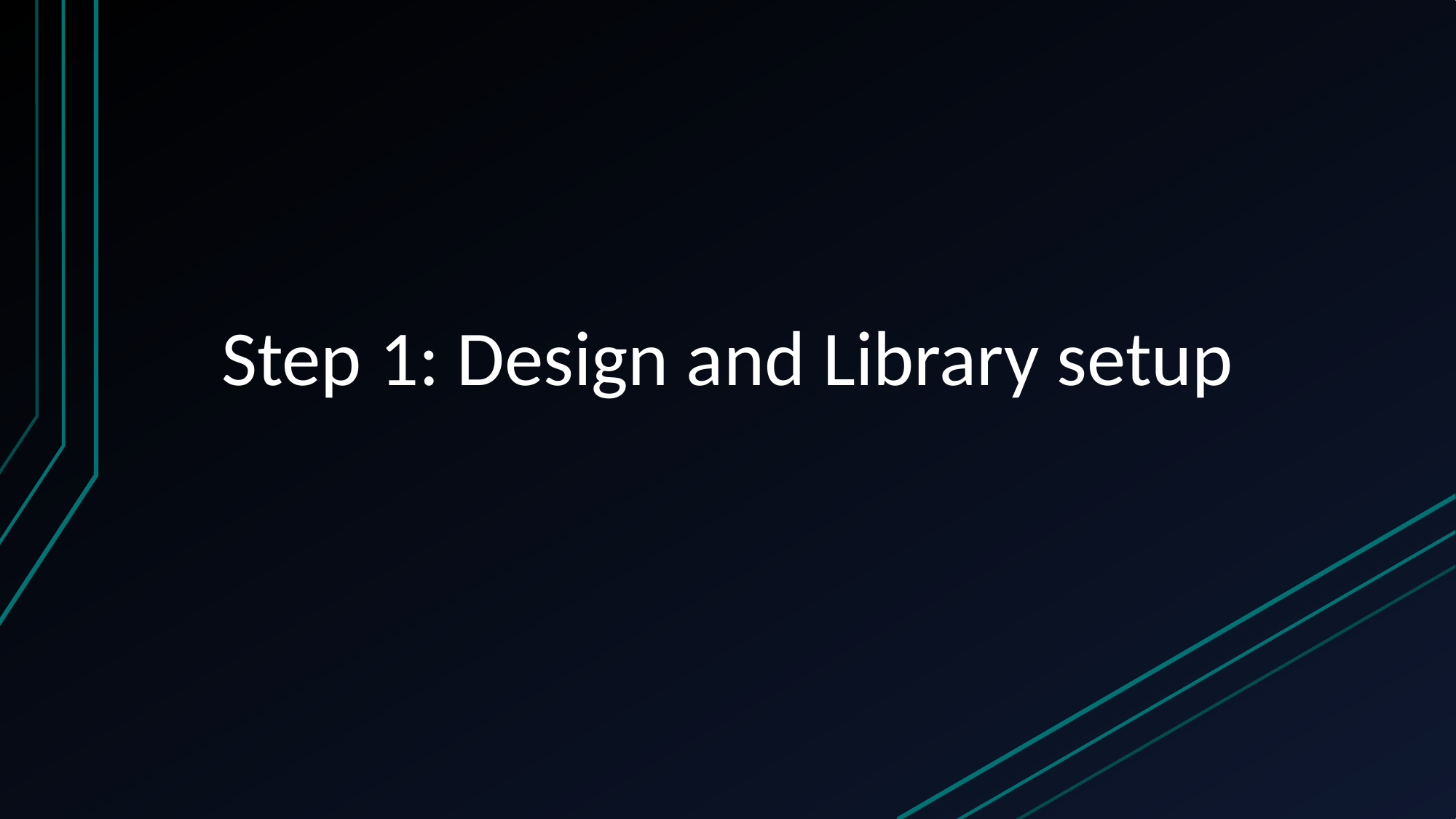

# Step 1: Design and Library setup